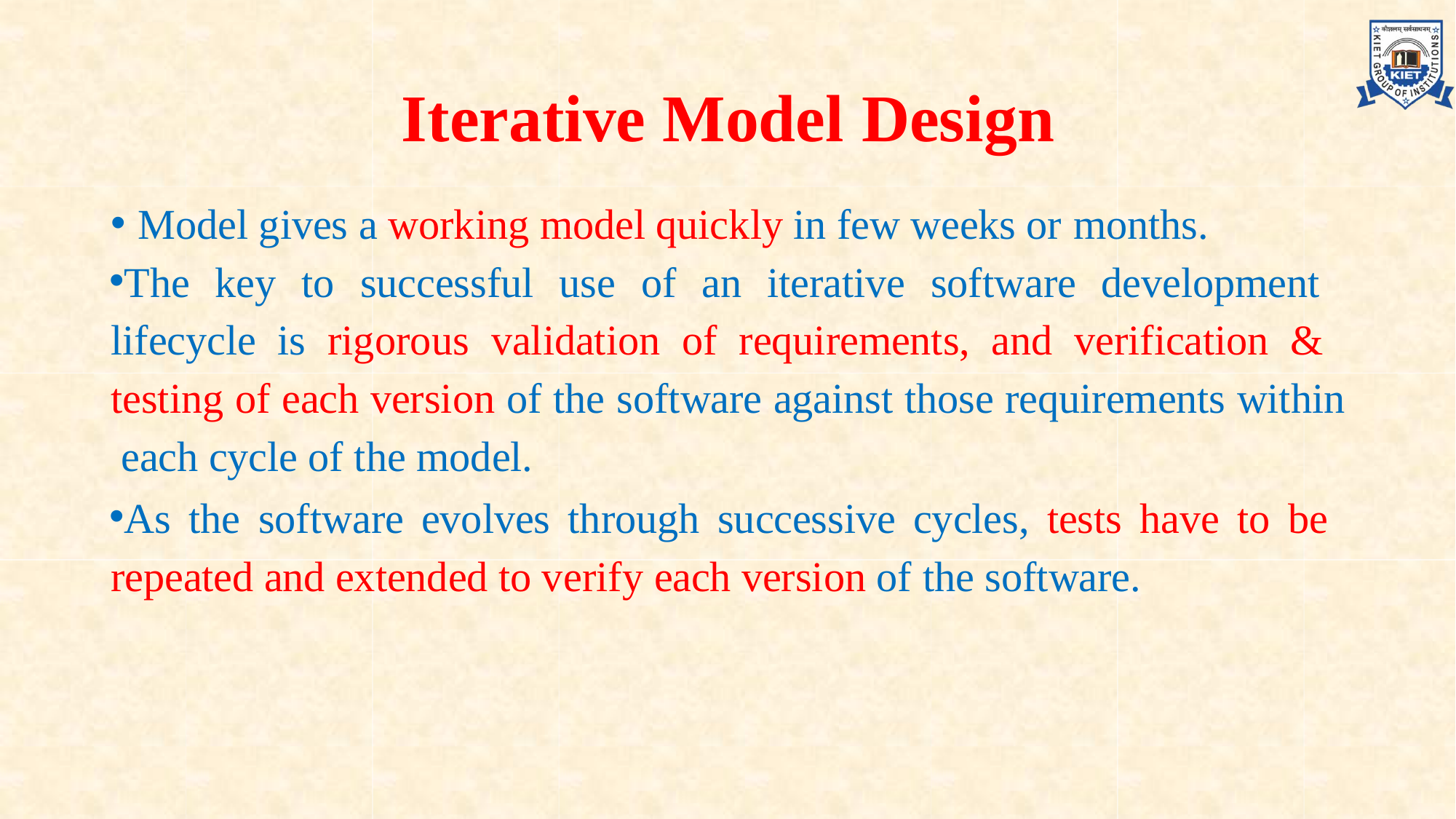

# Iterative Model Design
Model gives a working model quickly in few weeks or months.
The key to successful use of an iterative software development  lifecycle is rigorous validation of requirements, and verification &  testing of each version of the software against those requirements within  each cycle of the model.
As the software evolves through successive cycles, tests have to be  repeated and extended to verify each version of the software.